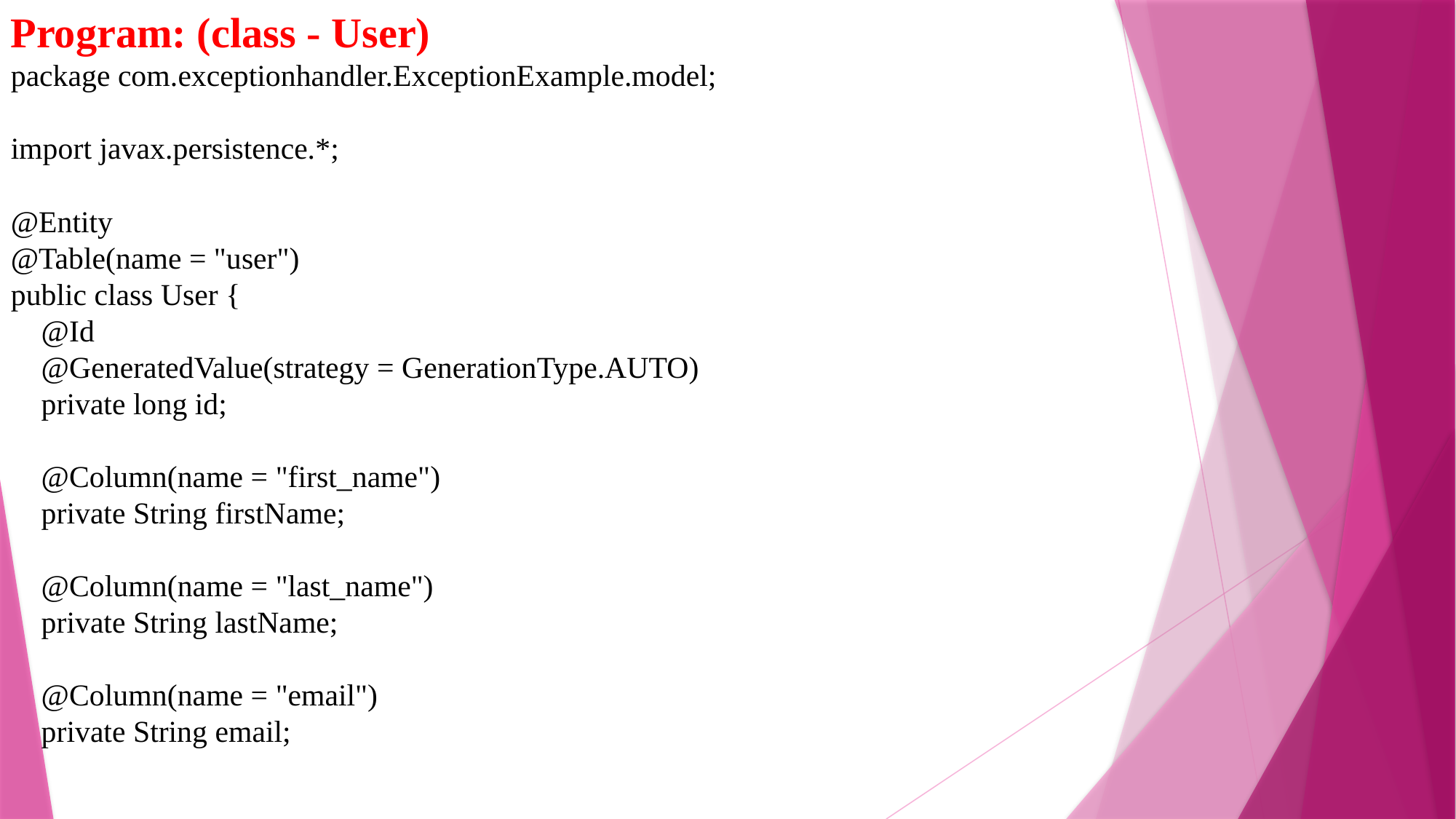

Program: (class - User)
package com.exceptionhandler.ExceptionExample.model;

import javax.persistence.*;

@Entity
@Table(name = "user")
public class User {
    @Id
    @GeneratedValue(strategy = GenerationType.AUTO)
    private long id;

    @Column(name = "first_name")
    private String firstName;

    @Column(name = "last_name")
    private String lastName;

    @Column(name = "email")
    private String email;